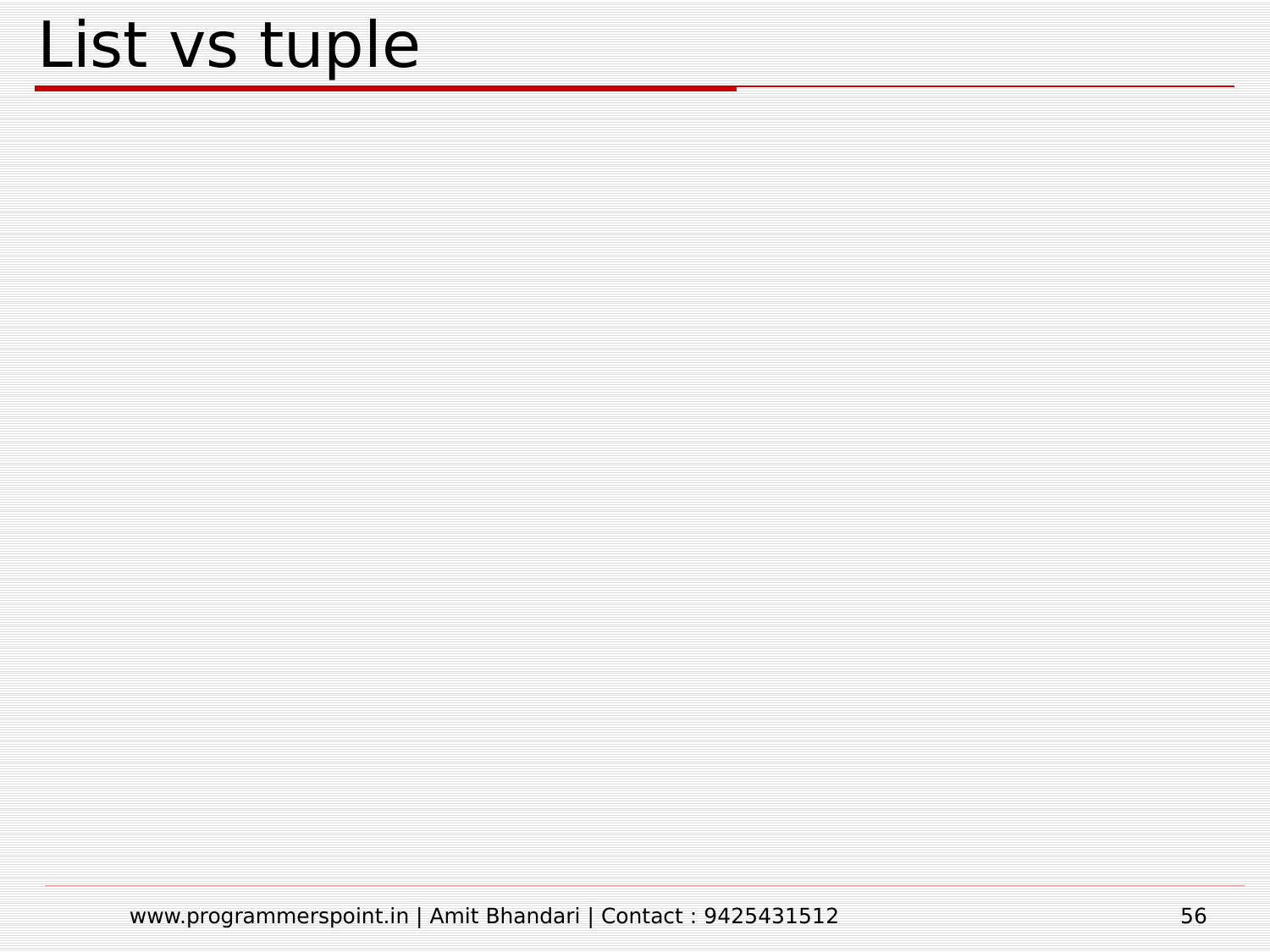

# List vs tuple

www.programmerspoint.in | Amit Bhandari | Contact : 9425431512
56